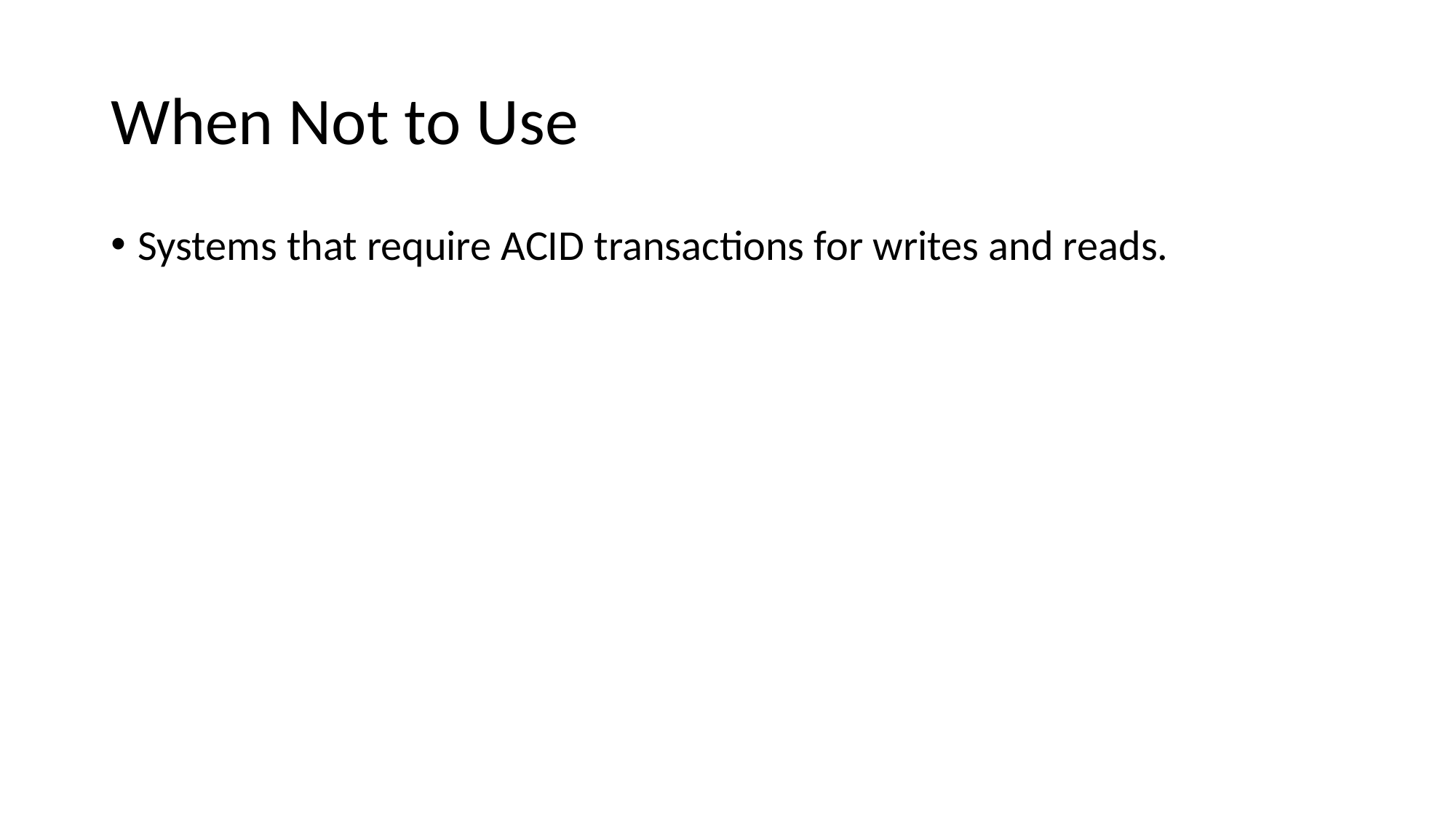

# When Not to Use
Systems that require ACID transactions for writes and reads.